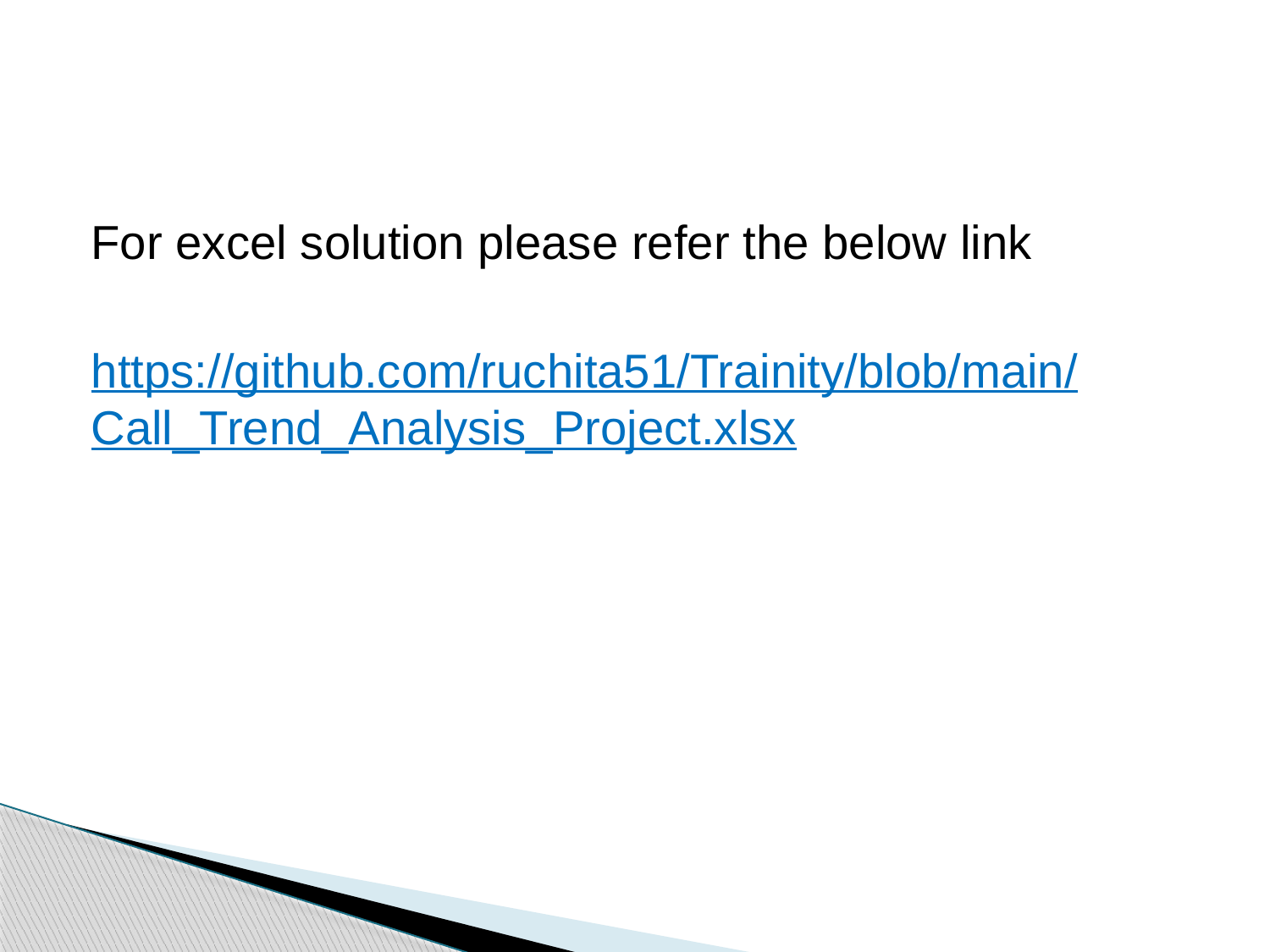

For excel solution please refer the below link

https://github.com/ruchita51/Trainity/blob/main/Call_Trend_Analysis_Project.xlsx